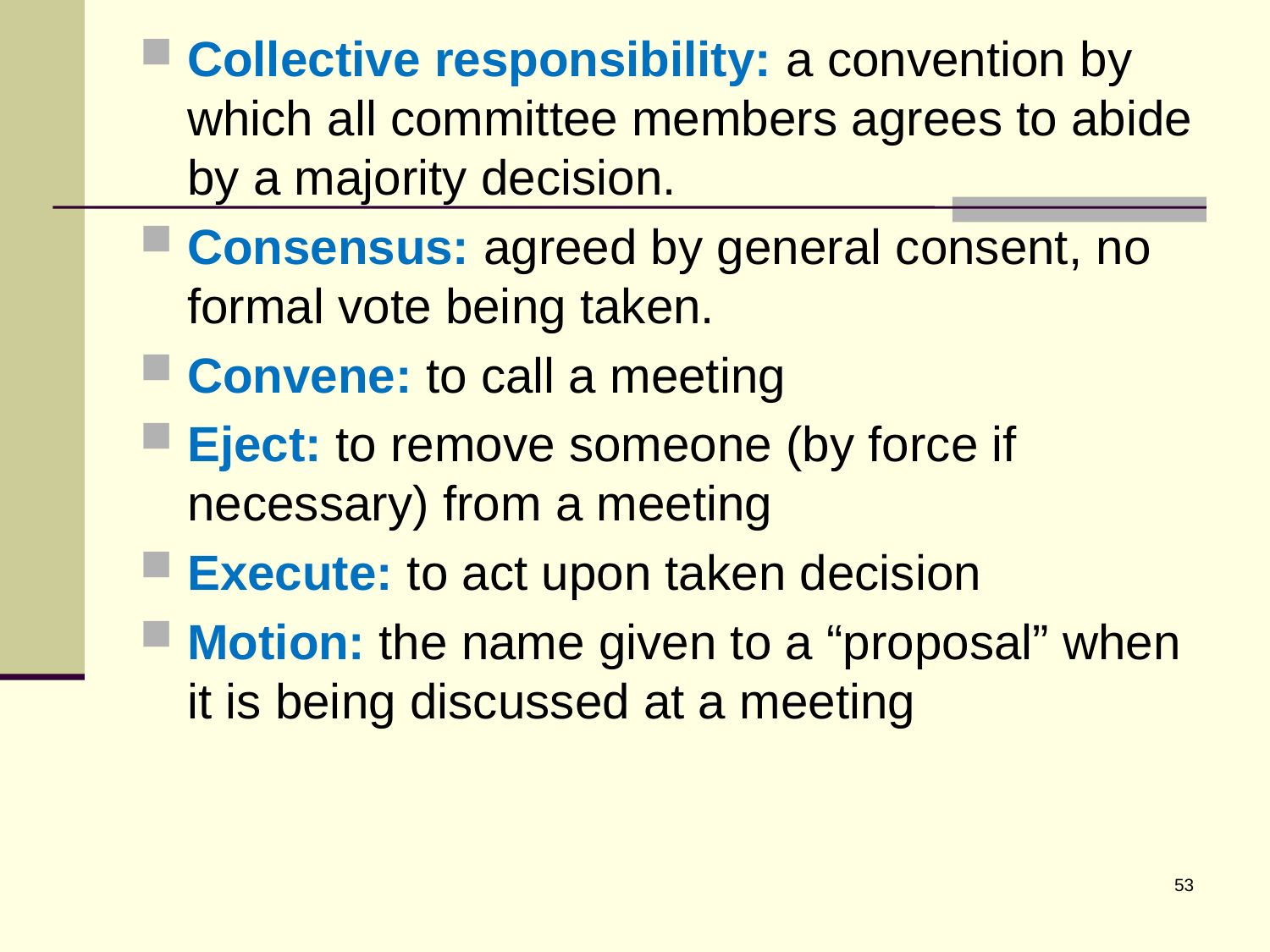

Collective responsibility: a convention by which all committee members agrees to abide by a majority decision.
Consensus: agreed by general consent, no formal vote being taken.
Convene: to call a meeting
Eject: to remove someone (by force if necessary) from a meeting
Execute: to act upon taken decision
Motion: the name given to a “proposal” when it is being discussed at a meeting
53